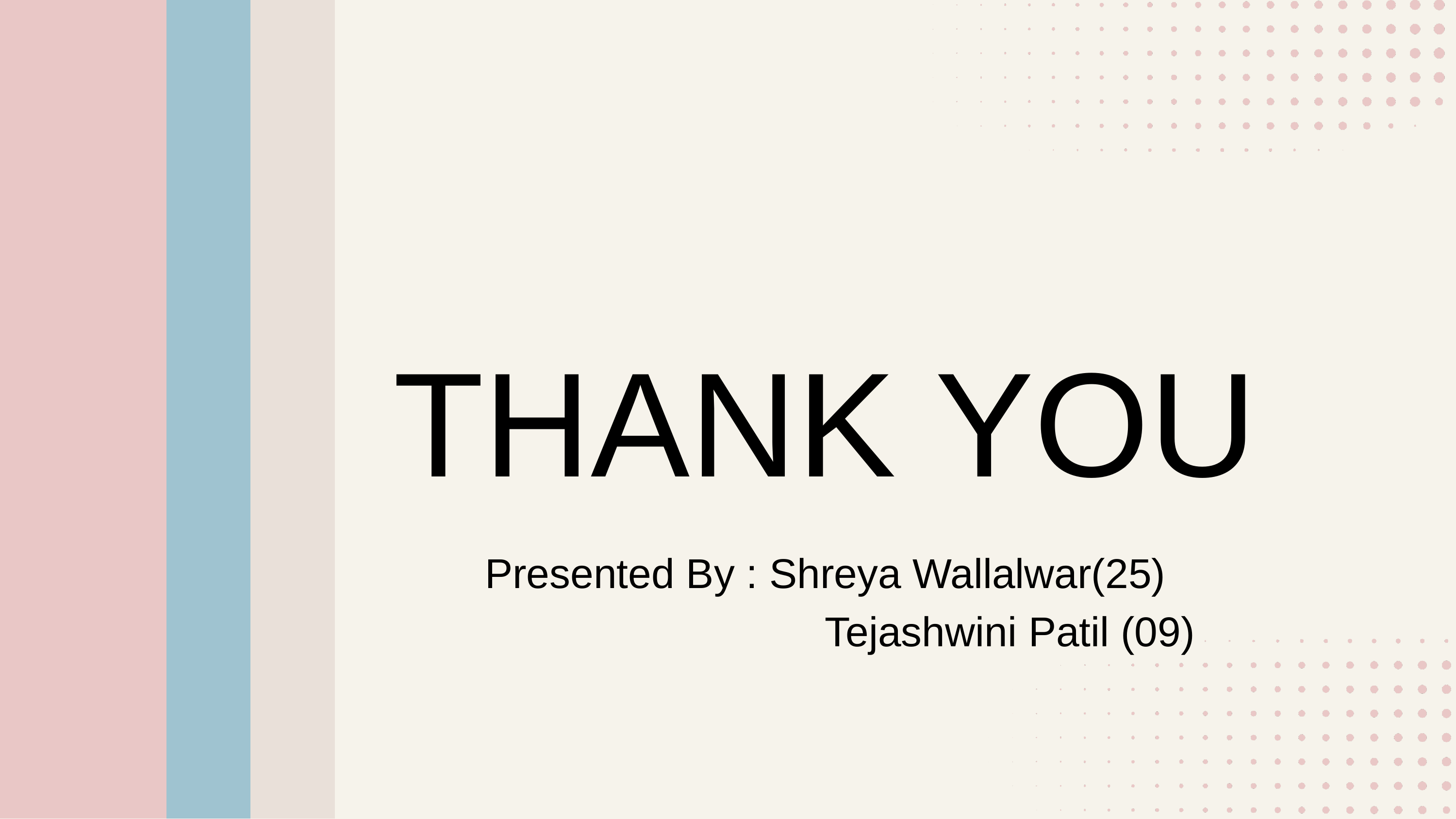

THANK YOU
Presented By : Shreya Wallalwar(25)
                                Tejashwini Patil (09)